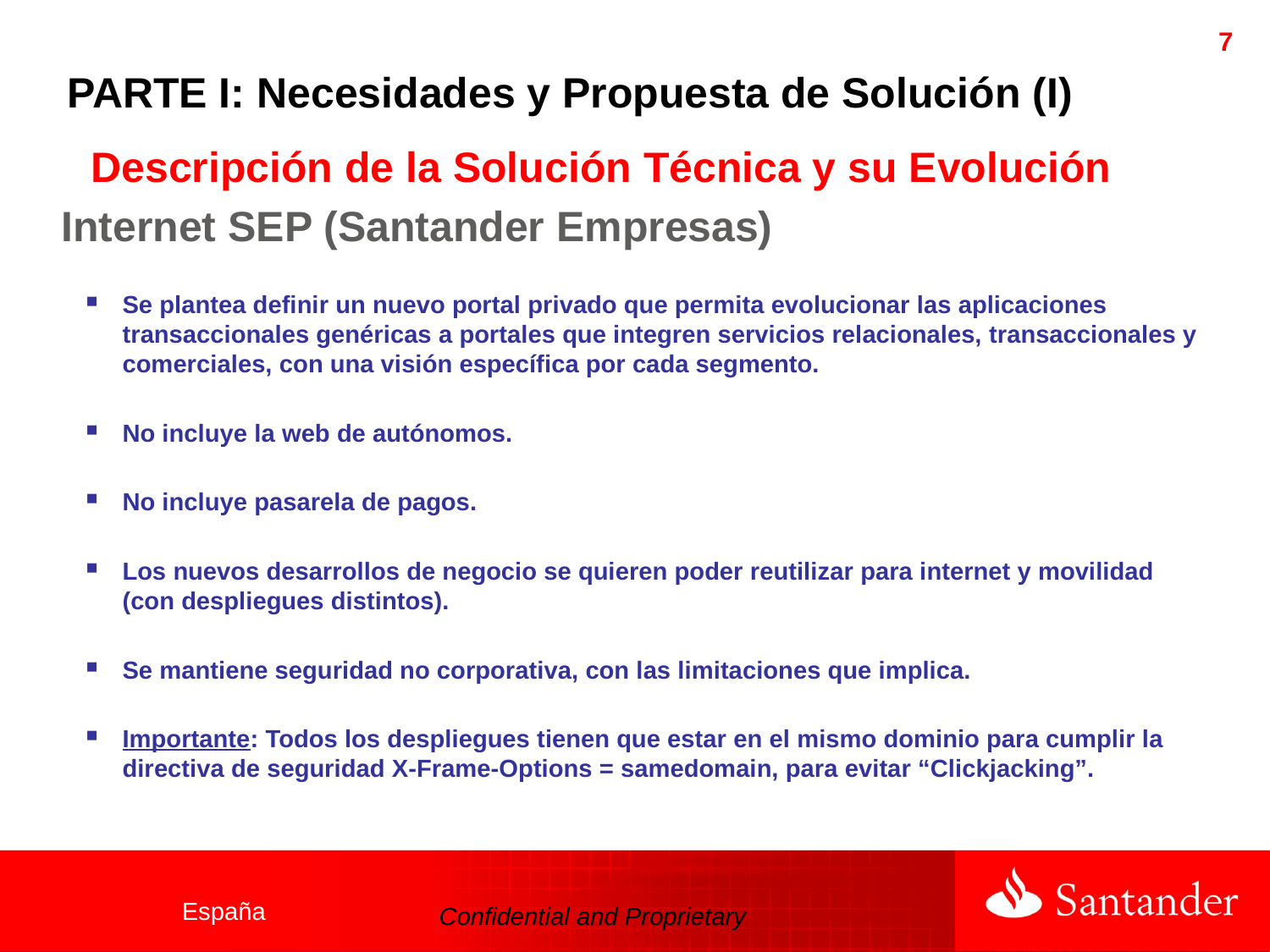

7
PARTE I: Necesidades y Propuesta de Solución (I)

Descripción de la Solución Técnica y su Evolución
Internet SEP (Santander Empresas)

Se plantea definir un nuevo portal privado que permita evolucionar las aplicaciones transaccionales genéricas a portales que integren servicios relacionales, transaccionales y comerciales, con una visión específica por cada segmento.

No incluye la web de autónomos.

No incluye pasarela de pagos.

Los nuevos desarrollos de negocio se quieren poder reutilizar para internet y movilidad (con despliegues distintos).

Se mantiene seguridad no corporativa, con las limitaciones que implica.

Importante: Todos los despliegues tienen que estar en el mismo dominio para cumplir la directiva de seguridad X-Frame-Options = samedomain, para evitar “Clickjacking”.

España